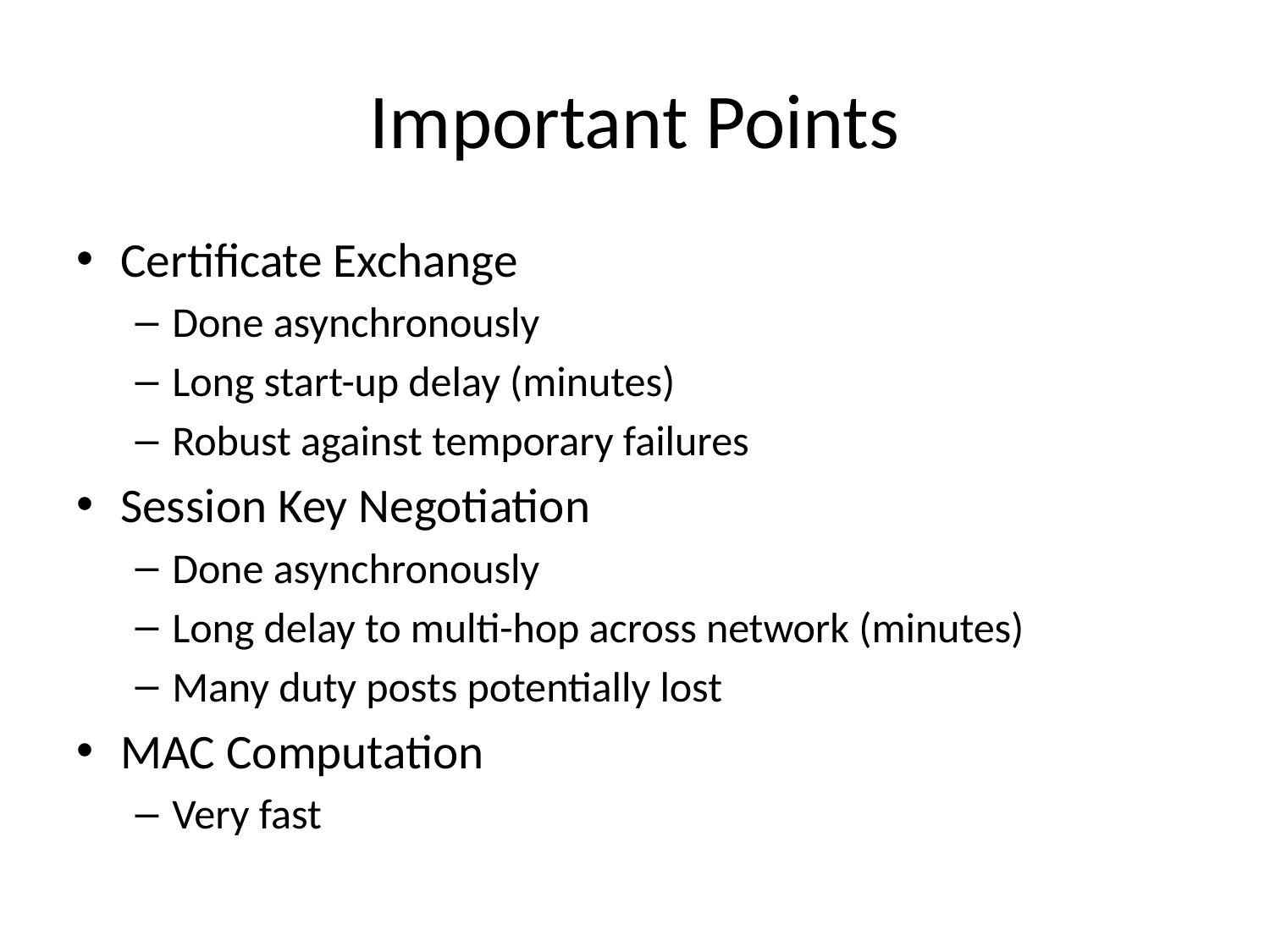

# Important Points
Certificate Exchange
Done asynchronously
Long start-up delay (minutes)
Robust against temporary failures
Session Key Negotiation
Done asynchronously
Long delay to multi-hop across network (minutes)
Many duty posts potentially lost
MAC Computation
Very fast